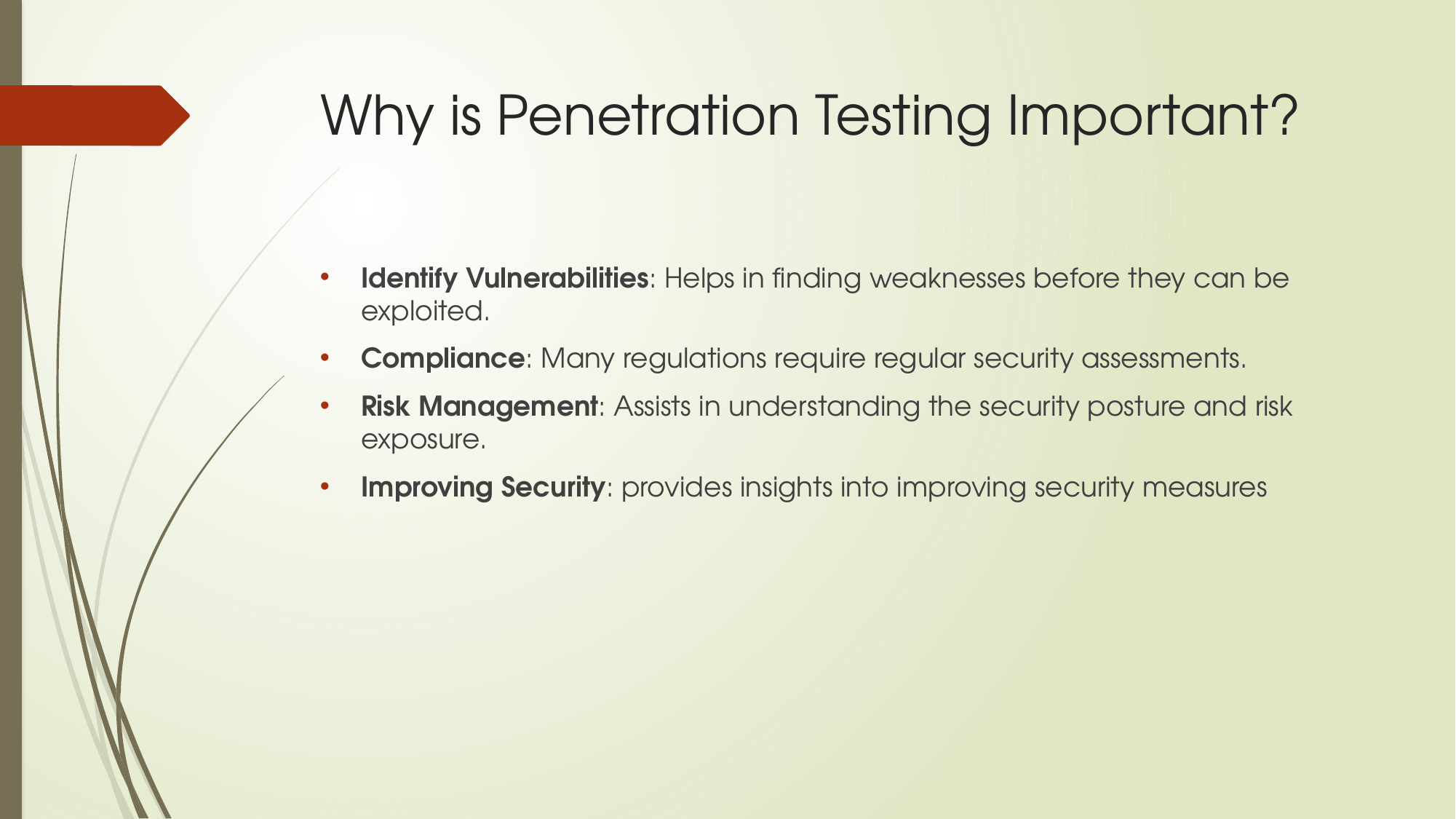

# Why is Penetration Testing Important?
Identify Vulnerabilities: Helps in finding weaknesses before they can be exploited.
Compliance: Many regulations require regular security assessments.
Risk Management: Assists in understanding the security posture and risk exposure.
Improving Security: provides insights into improving security measures